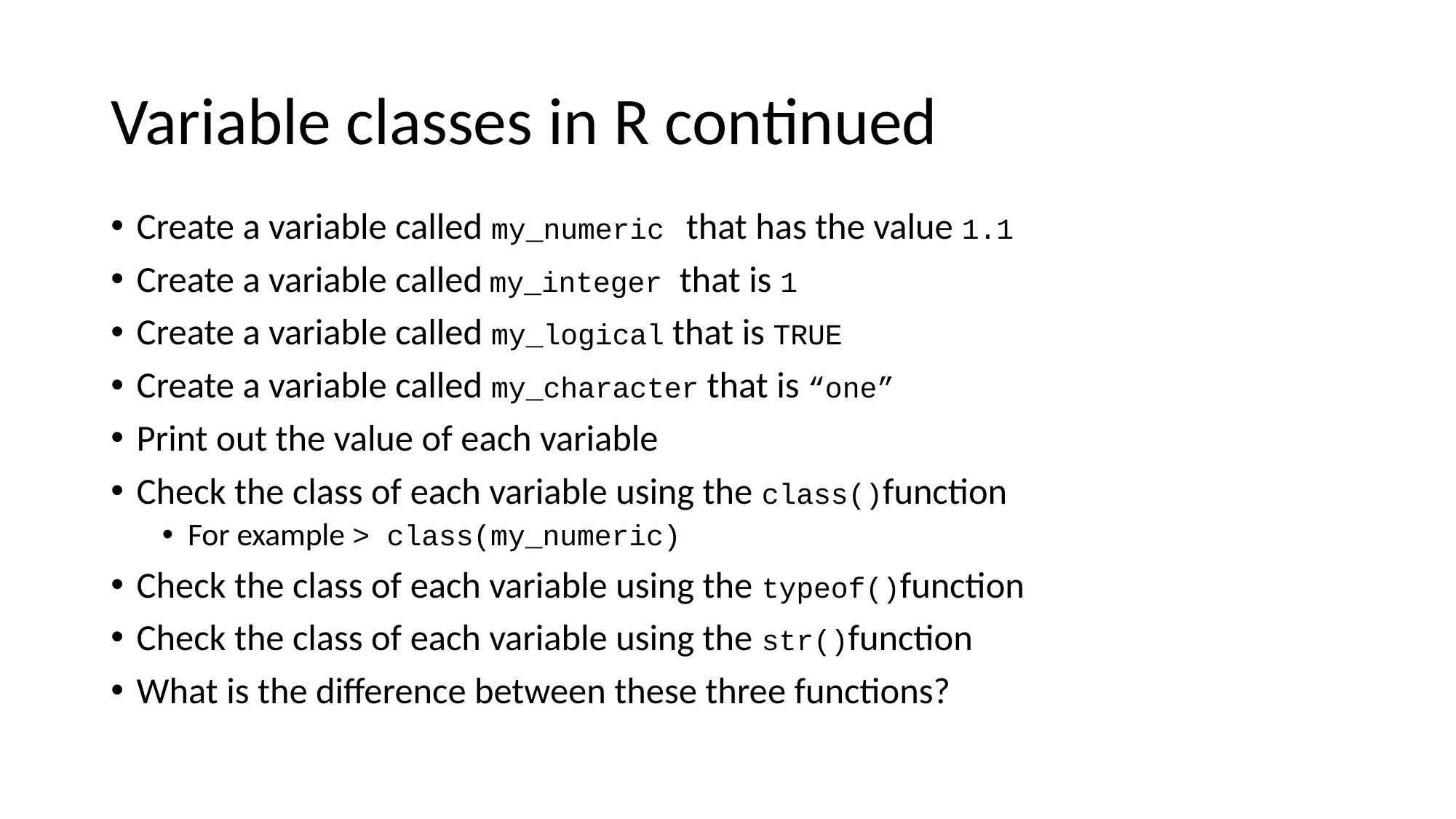

# Variable classes in R continued
Create a variable called my_numeric that has the value 1.1
Create a variable called my_integer that is 1
Create a variable called my_logical that is TRUE
Create a variable called my_character that is “one”
Print out the value of each variable
Check the class of each variable using the class()function
For example > class(my_numeric)
Check the class of each variable using the typeof()function
Check the class of each variable using the str()function
What is the difference between these three functions?